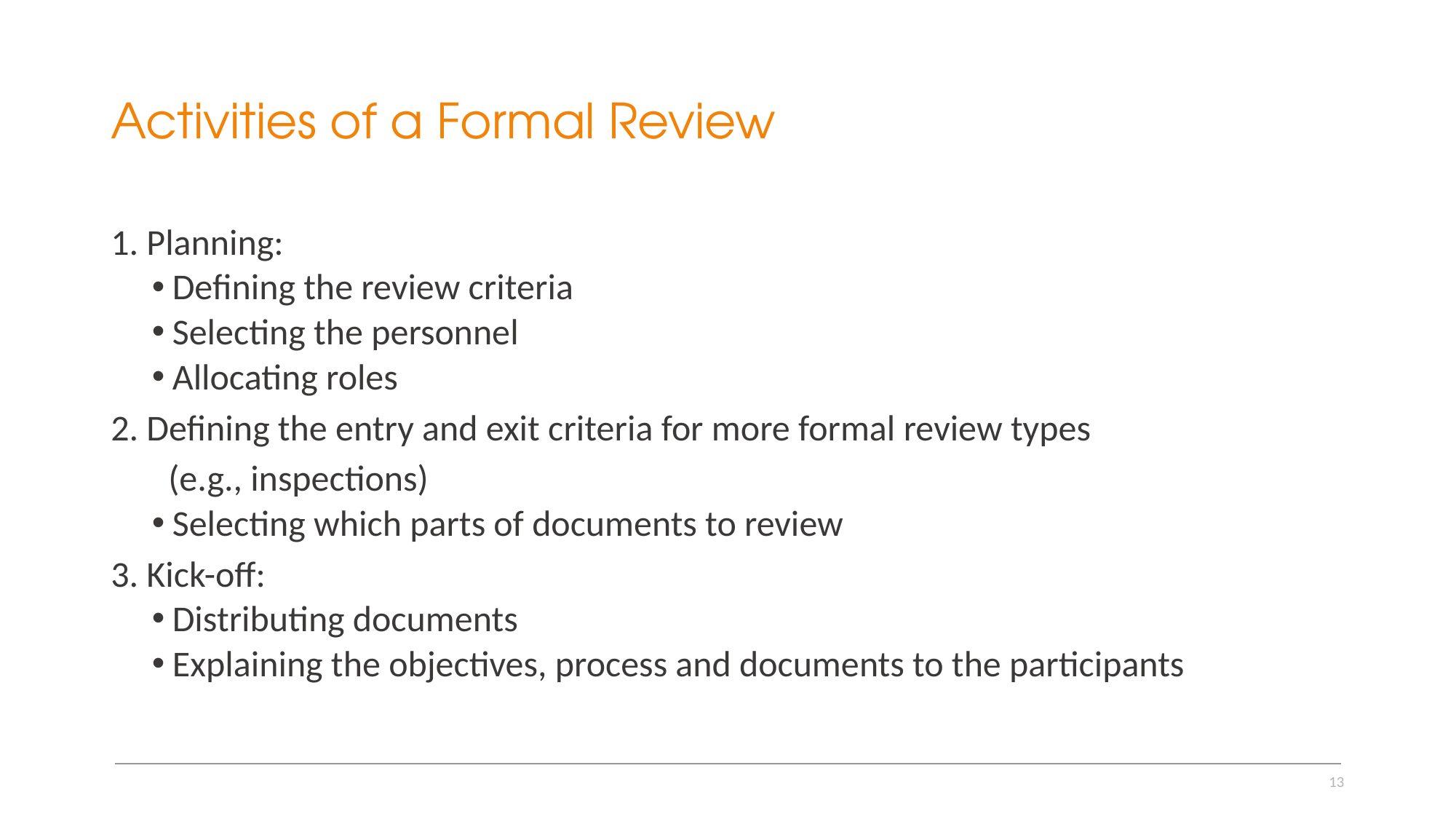

# Activities of a Formal Review
1. Planning:
Defining the review criteria
Selecting the personnel
Allocating roles
2. Defining the entry and exit criteria for more formal review types
       (e.g., inspections)
Selecting which parts of documents to review
3. Kick-off:
Distributing documents
Explaining the objectives, process and documents to the participants

13